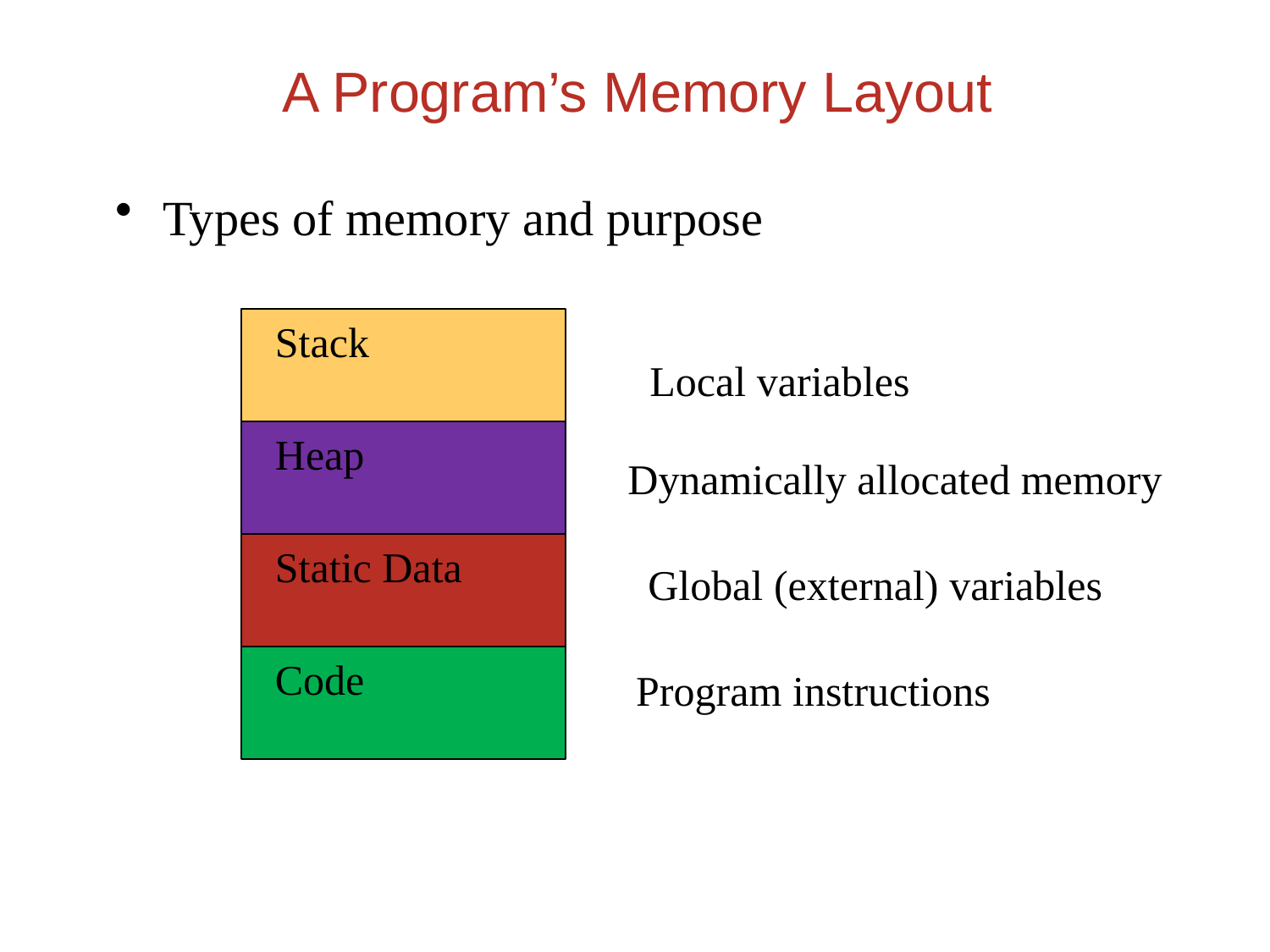

A Program’s Memory Layout
Types of memory and purpose
  Stack
  Heap
  Static Data
  Code
Local variables
Dynamically allocated memory
Global (external) variables
Program instructions